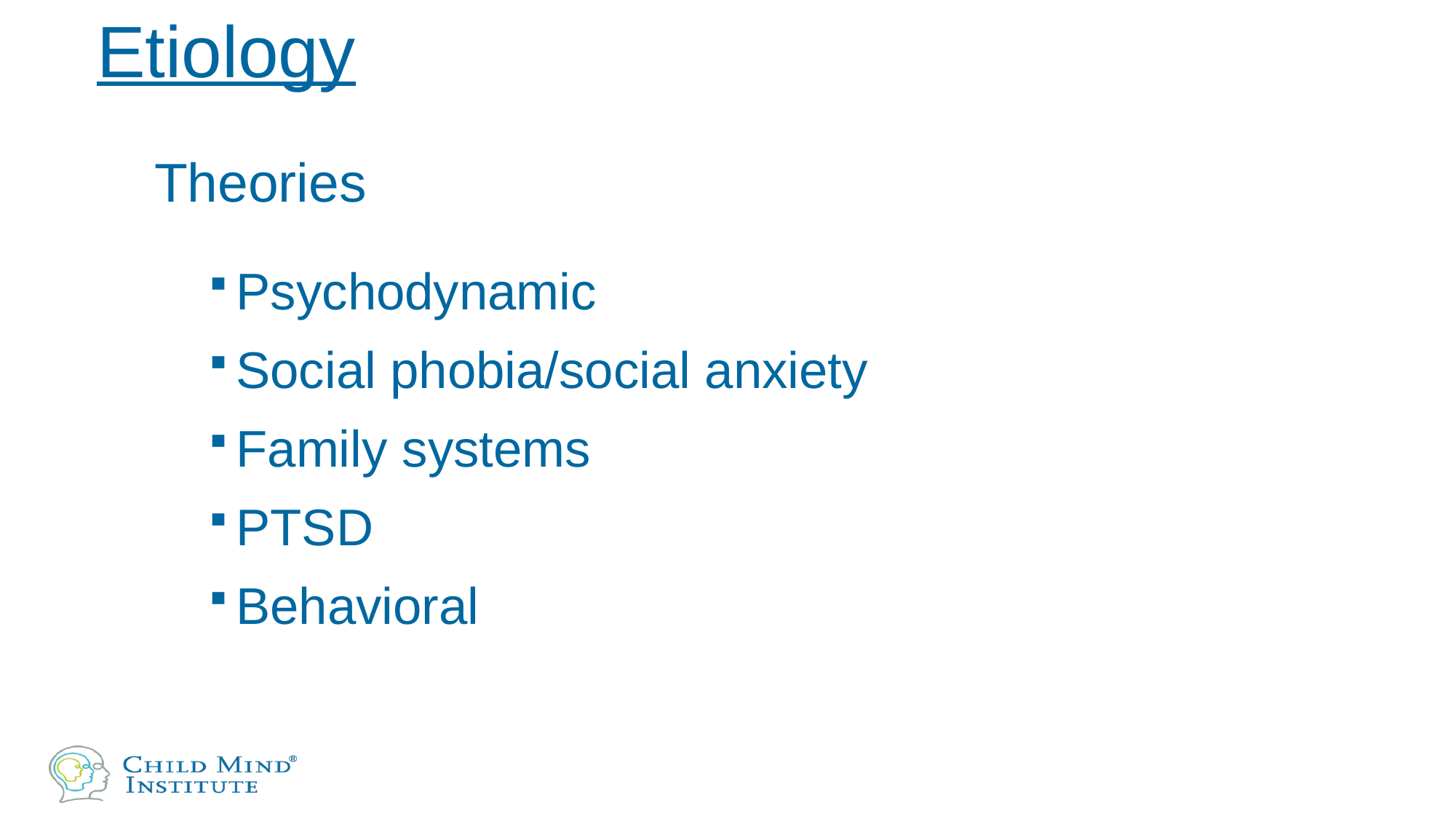

# Etiology
Theories

Psychodynamic
Social phobia/social anxiety
Family systems
PTSD
Behavioral